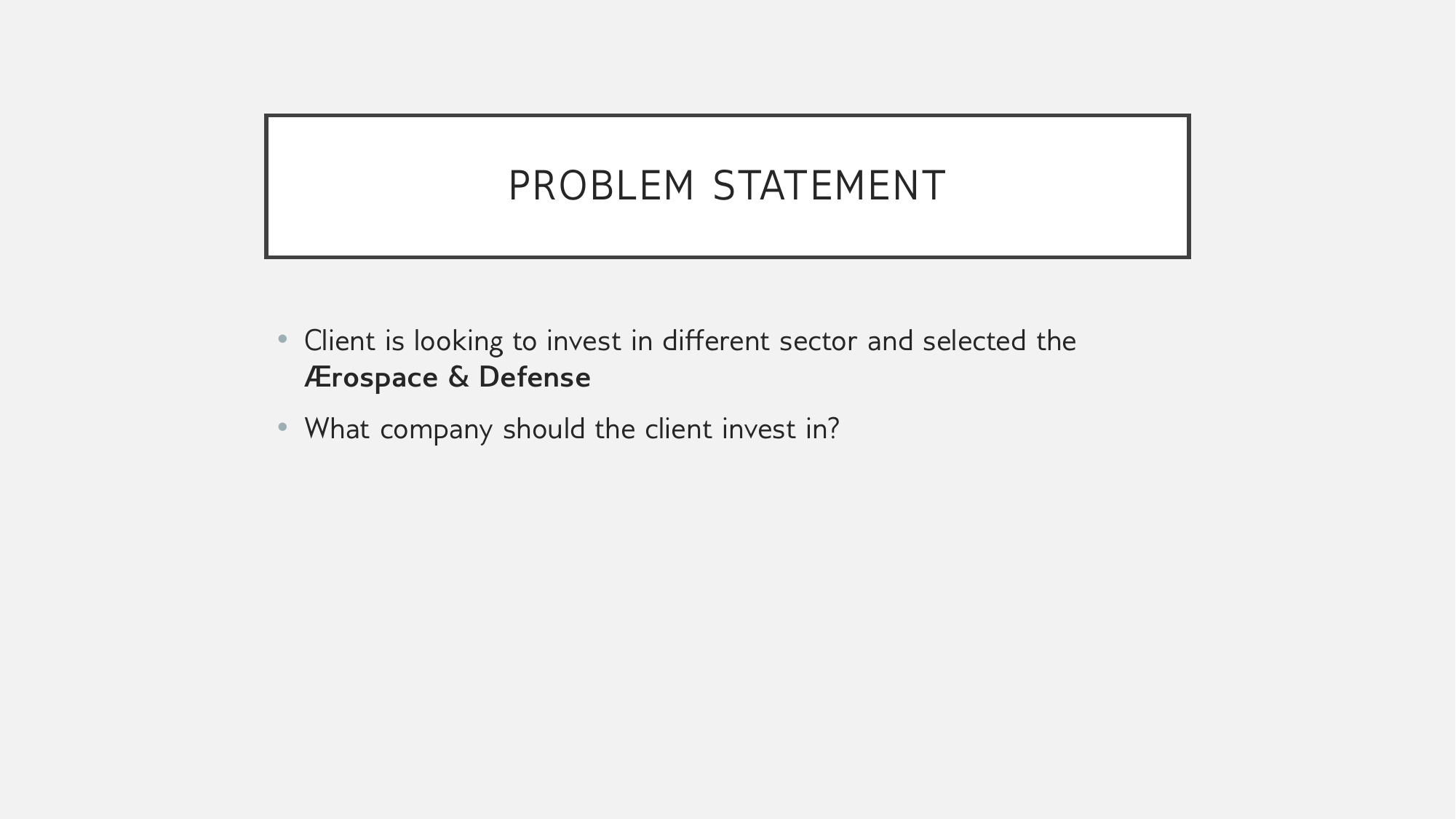

# Problem statement
Client is looking to invest in different sector and selected the Aerospace & Defense
What company should the client invest in?